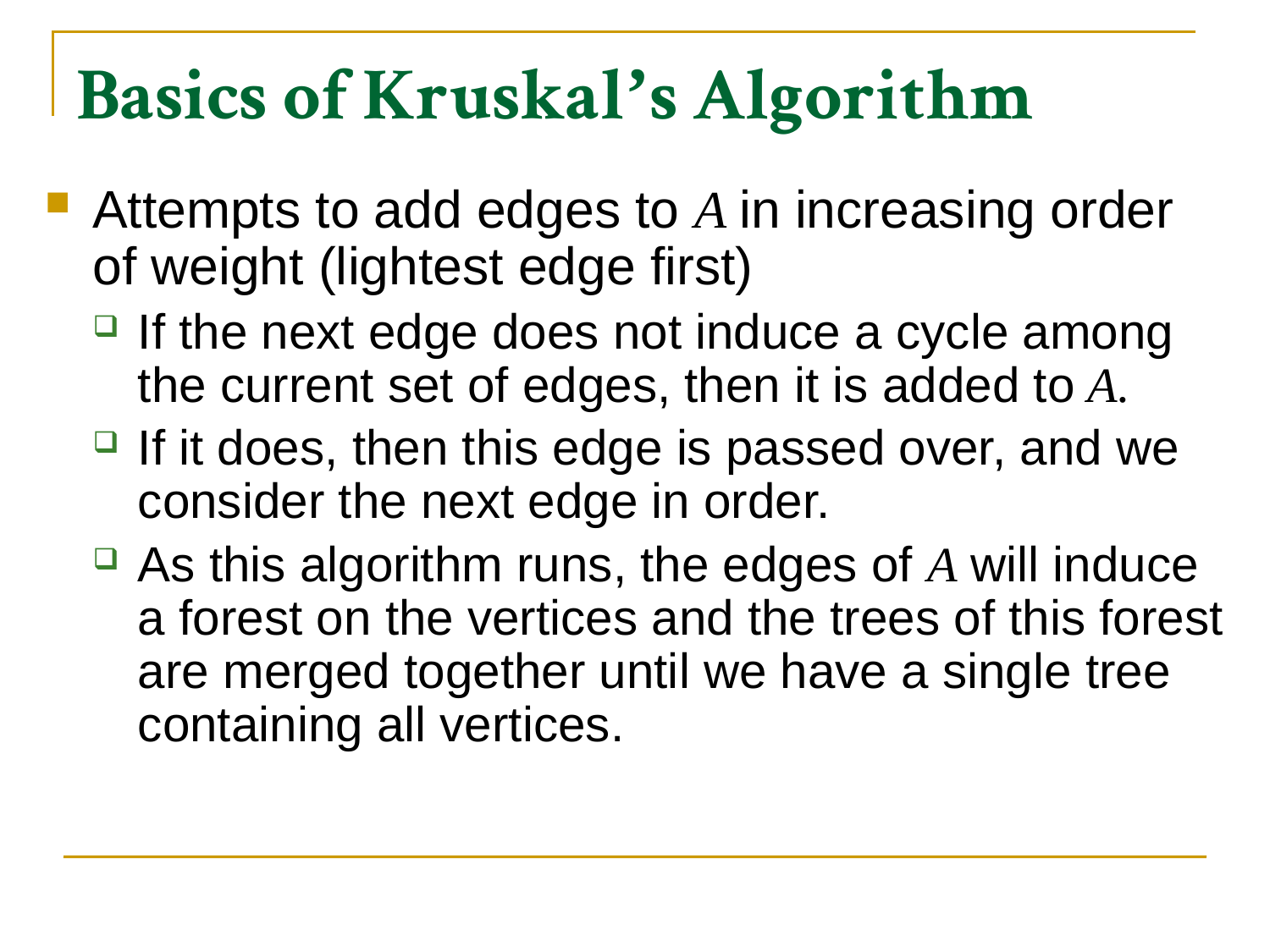

# Basics of Kruskal’s Algorithm
Attempts to add edges to A in increasing order of weight (lightest edge first)
If the next edge does not induce a cycle among the current set of edges, then it is added to A.
If it does, then this edge is passed over, and we consider the next edge in order.
As this algorithm runs, the edges of A will induce a forest on the vertices and the trees of this forest are merged together until we have a single tree containing all vertices.